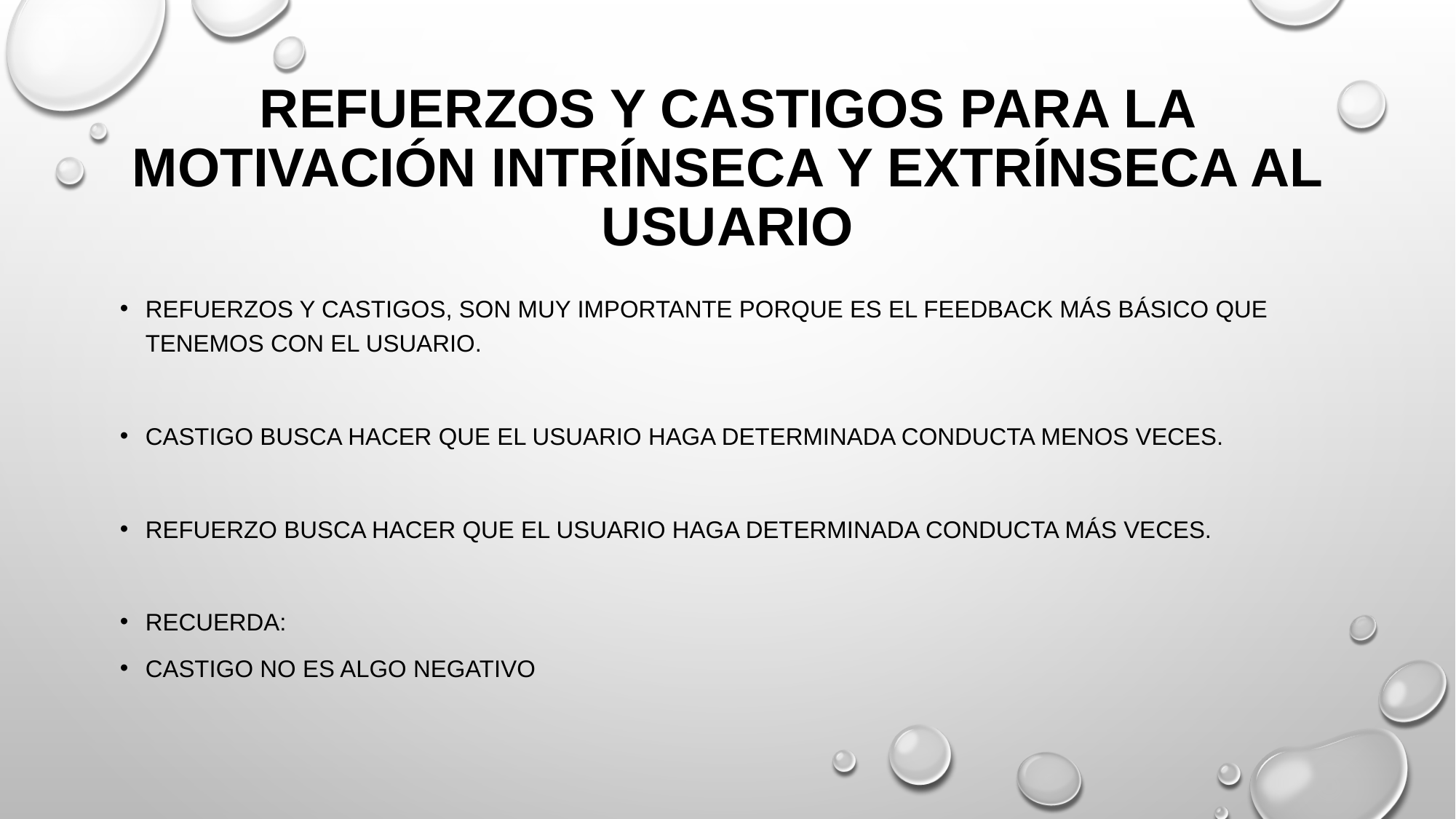

# Refuerzos y castigos para la motivación intrínseca y extrínseca al usuario
Refuerzos y castigos, son muy importante porque es el feedback más básico que tenemos con el usuario.

Castigo busca hacer que el usuario haga determinada conducta menos veces.

Refuerzo busca hacer que el usuario haga determinada conducta más veces.

Recuerda:
Castigo no es algo negativo